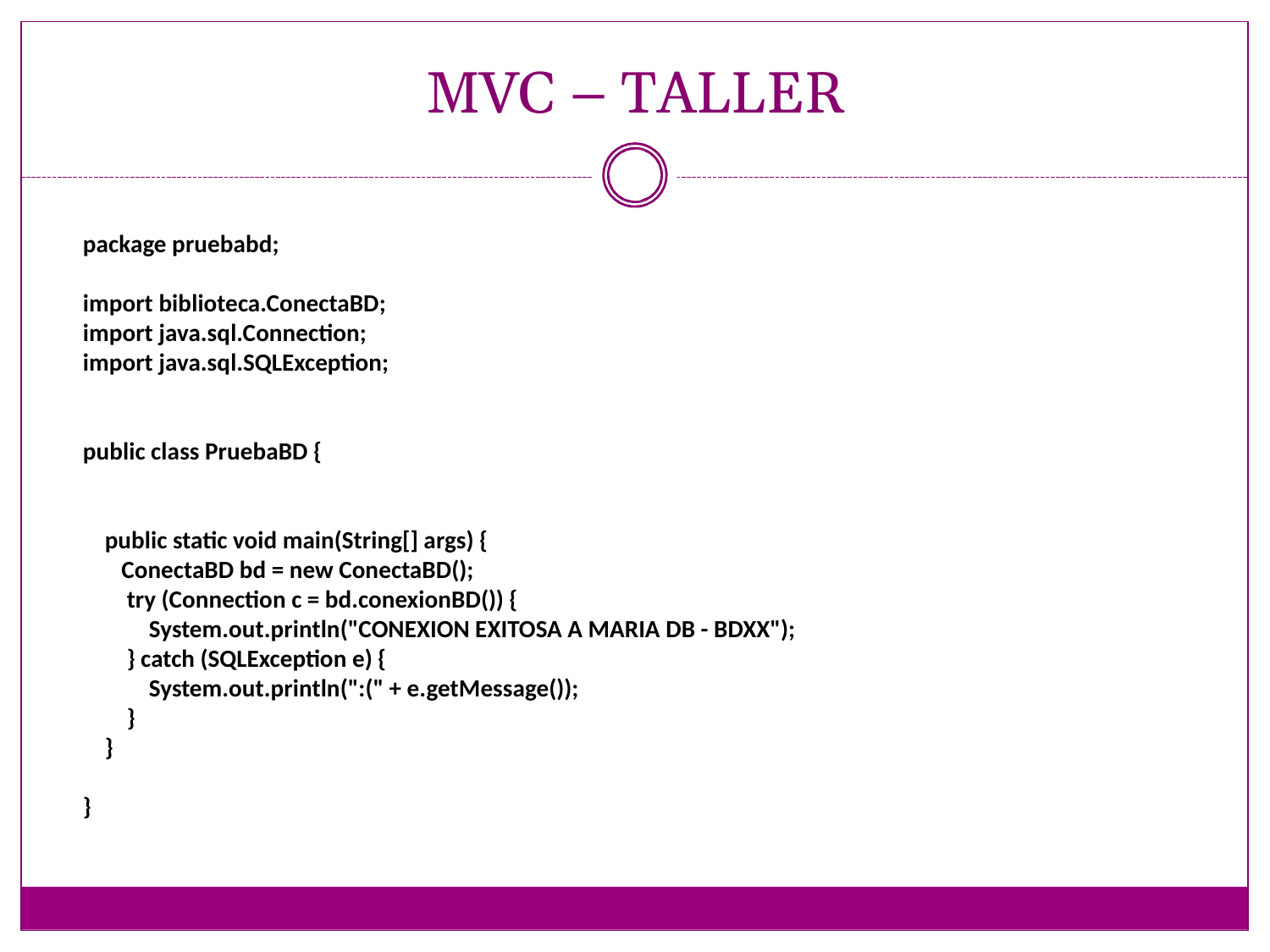

# MVC – TALLER
package pruebabd;

import biblioteca.ConectaBD;
import java.sql.Connection;
import java.sql.SQLException;

public class PruebaBD {

    public static void main(String[] args) {
       ConectaBD bd = new ConectaBD();
        try (Connection c = bd.conexionBD()) {
            System.out.println("CONEXION EXITOSA A MARIA DB - BDXX");
        } catch (SQLException e) {
            System.out.println(":(" + e.getMessage());
        }
    }

}